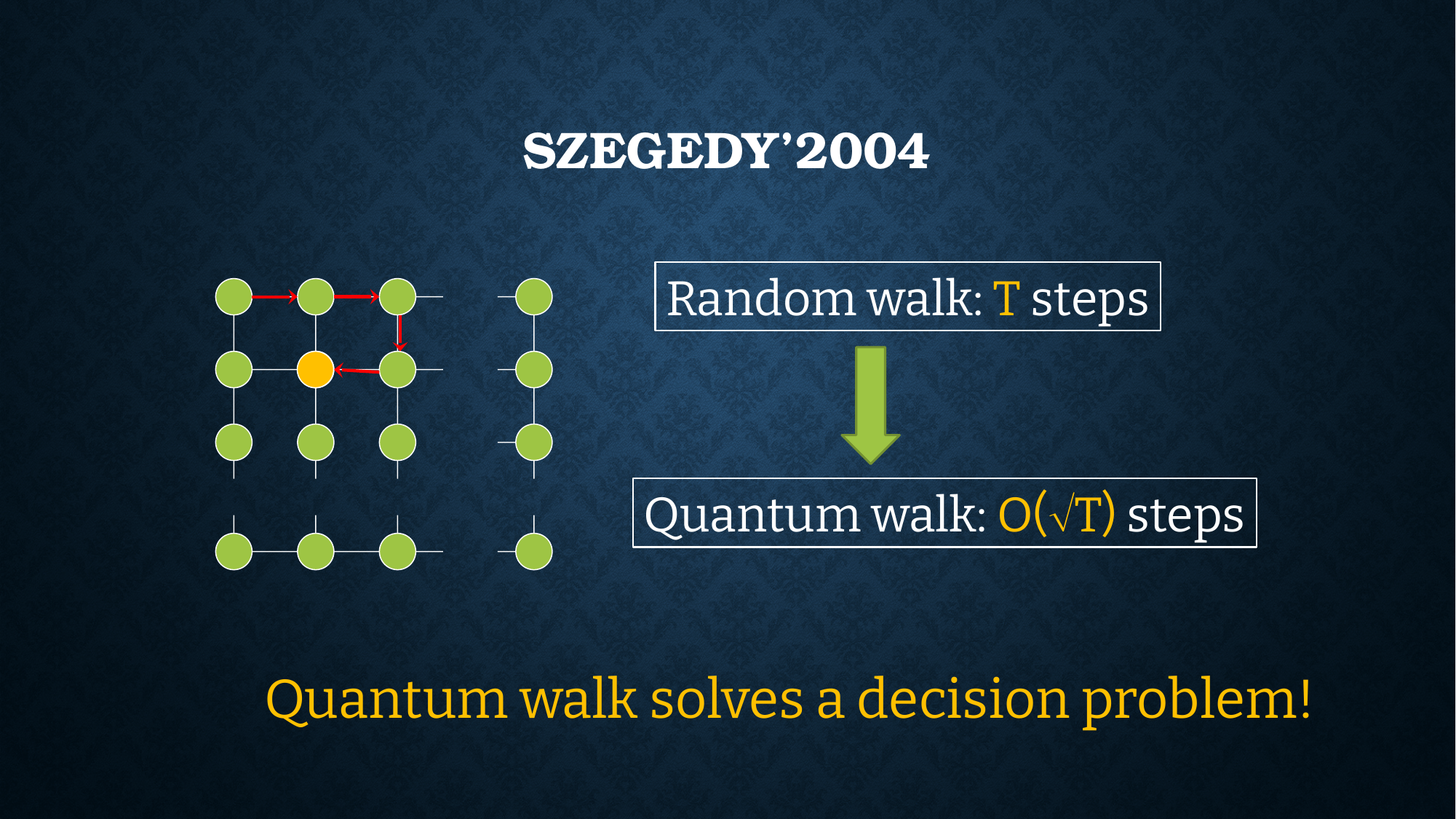

# Szegedy’2004
Random walk: T steps

Quantum walk: O(√T) steps

Quantum walk solves a decision problem!